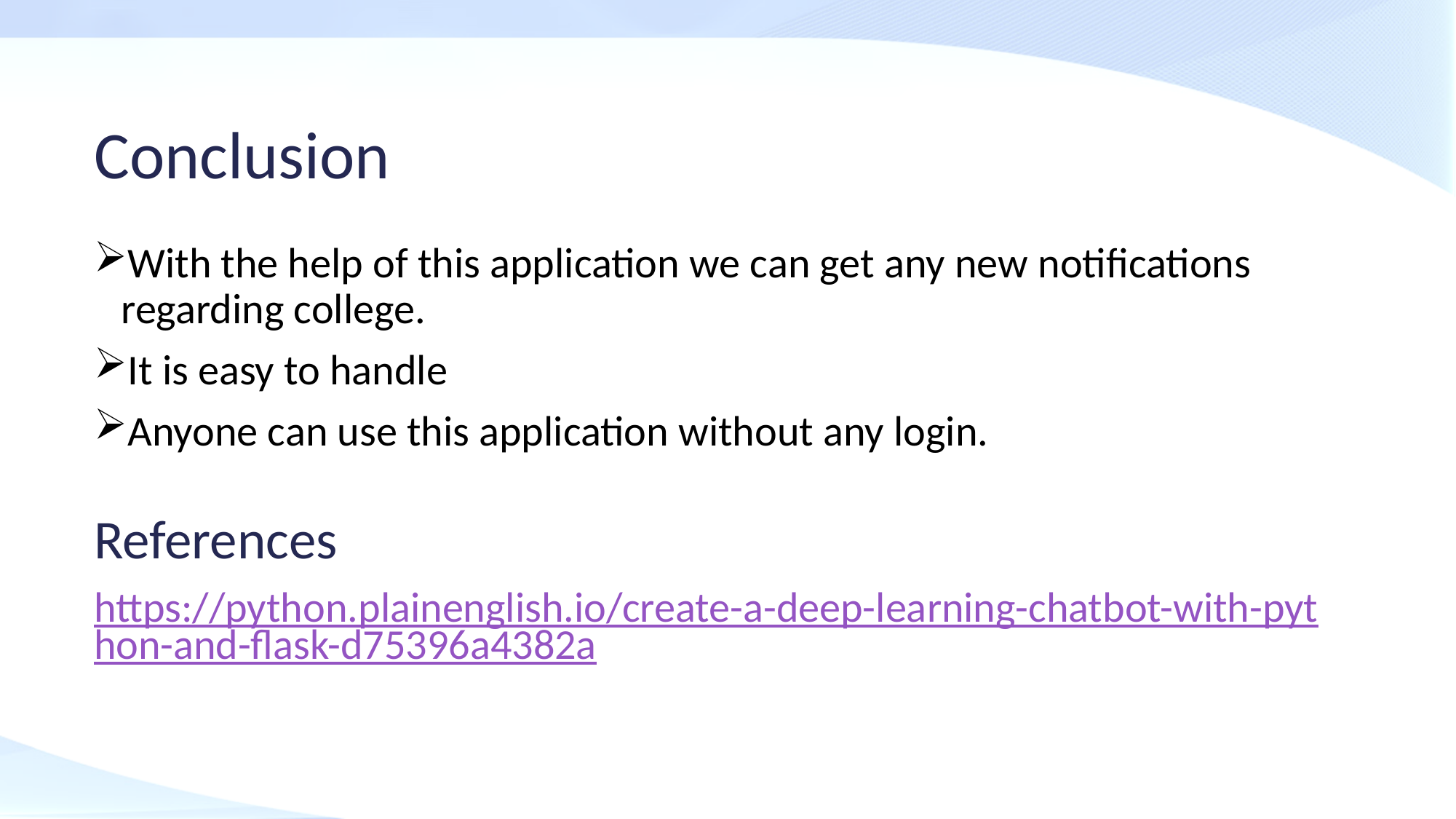

Conclusion
With the help of this application we can get any new notifications regarding college.
It is easy to handle
Anyone can use this application without any login.

References
https://python.plainenglish.io/create-a-deep-learning-chatbot-with-python-and-flask-d75396a4382a